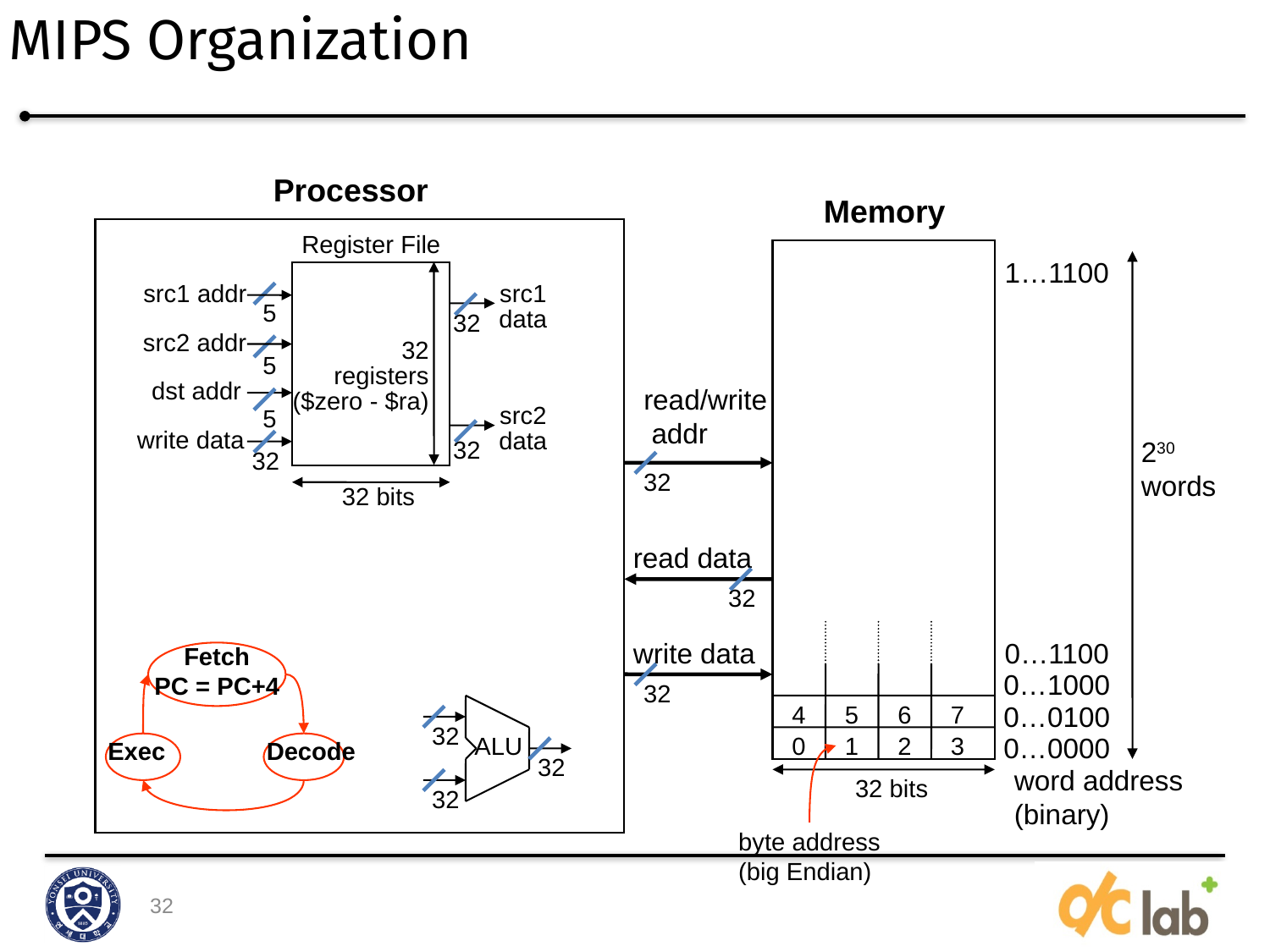

# MIPS Organization
Processor
Memory

Register File

1…1100

src1 addr
src1
data

5

32
src2 addr

32
registers
($zero - $ra)

5
dst addr
read/write
 addr

5
src2
data

write data

32
230
words

32

32

32 bits
read data

32

write data
0…1100
Fetch
PC = PC+4

0…1000

32

4
5
6
7
0…0100

32

ALU

0
1
2
3
0…0000
Exec
Decode

32

word address
(binary)

32 bits
32

byte address
(big Endian)
32